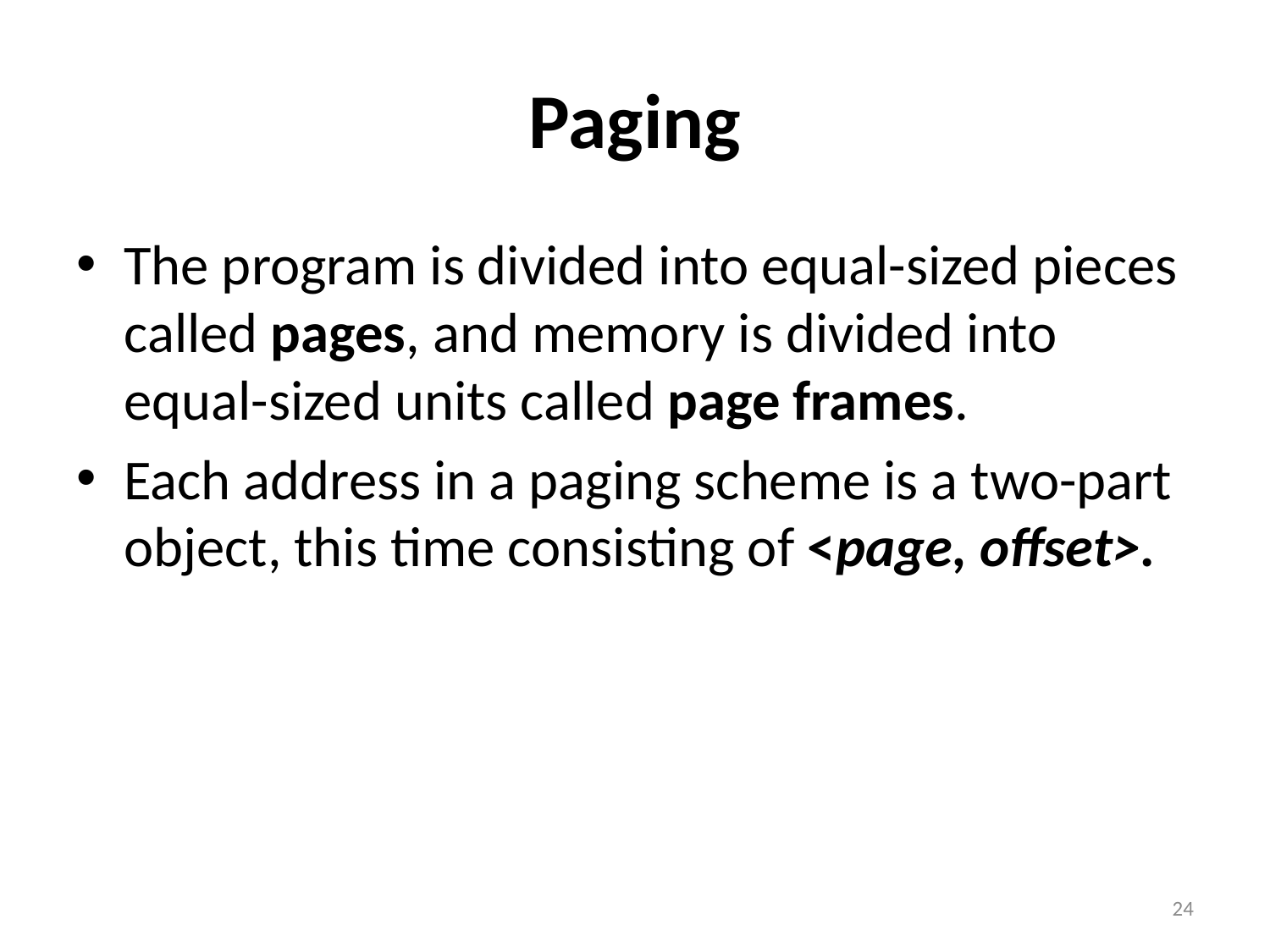

# Paging
The program is divided into equal-sized pieces called pages, and memory is divided into equal-sized units called page frames.
Each address in a paging scheme is a two-part object, this time consisting of <page, offset>.
24